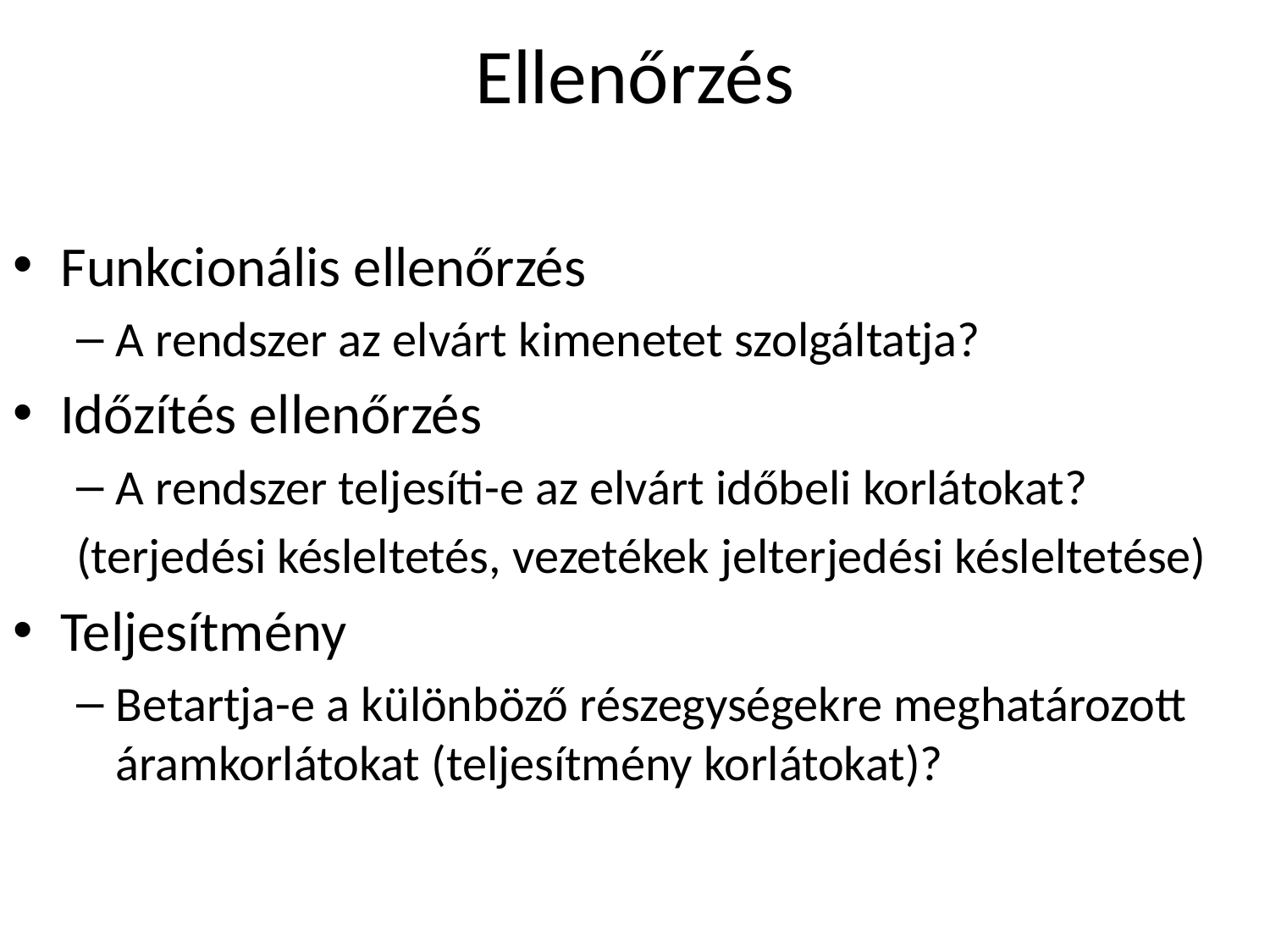

# Ellenőrzés

Funkcionális ellenőrzés
A rendszer az elvárt kimenetet szolgáltatja?
Időzítés ellenőrzés
A rendszer teljesíti-e az elvárt időbeli korlátokat?
(terjedési késleltetés, vezetékek jelterjedési késleltetése)
Teljesítmény
Betartja-e a különböző részegységekre meghatározott áramkorlátokat (teljesítmény korlátokat)?